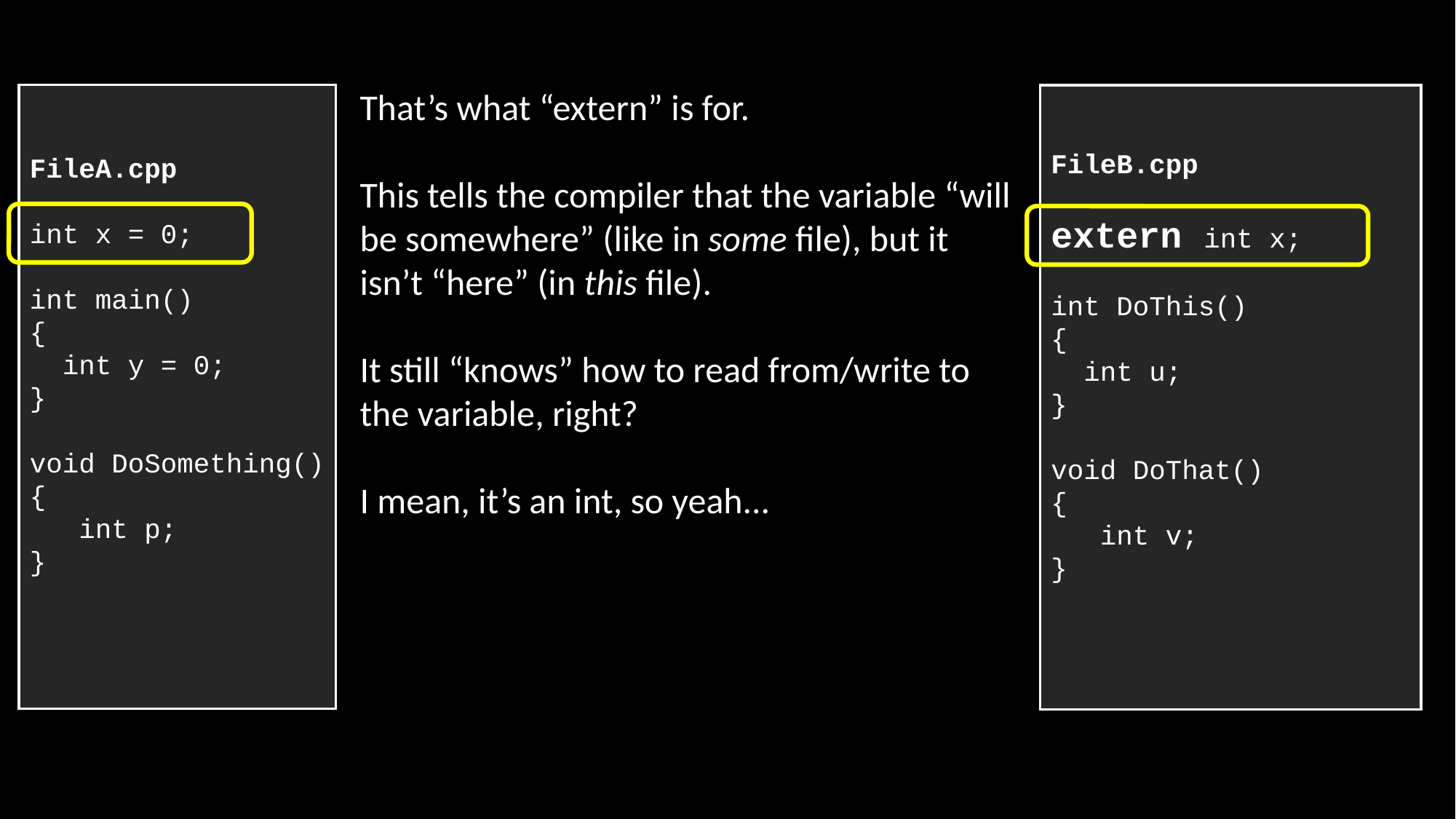

That’s what “extern” is for.

This tells the compiler that the variable “will be somewhere” (like in some file), but it isn’t “here” (in this file).

It still “knows” how to read from/write to the variable, right?

I mean, it’s an int, so yeah...
FileA.cpp

int x = 0;

int main()
{
  int y = 0;
}

void DoSomething()
{
   int p;
}

FileB.cpp

extern int x;

int DoThis()
{
  int u;
}

void DoThat()
{
   int v;
}